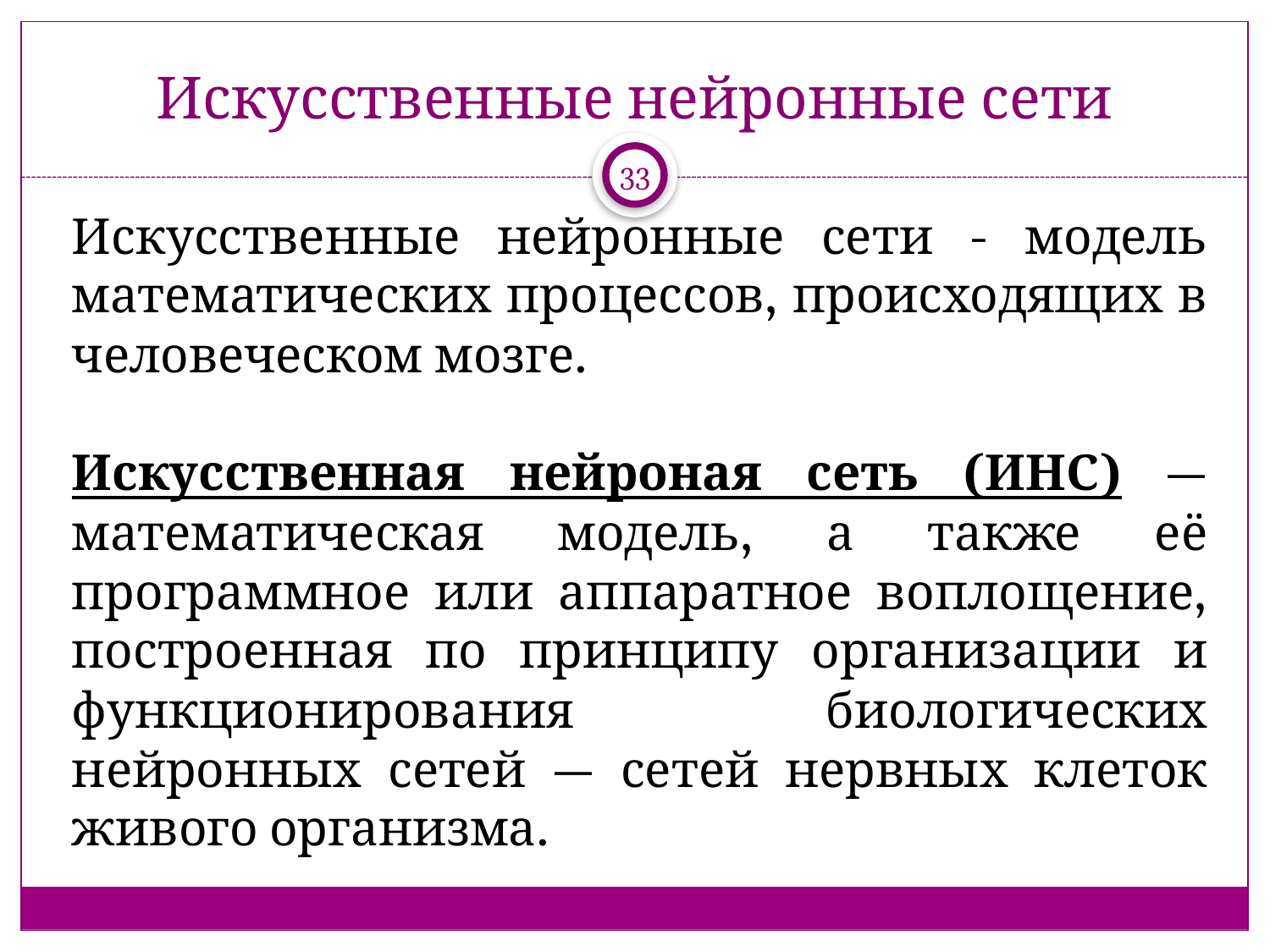

# Искусственные нейронные сети
33
Искусственные нейронные сети - модель математических процессов, происходящих в человеческом мозге.

Искусственная нейроная сеть (ИНС) — математическая модель, а также её программное или аппаратное воплощение, построенная по принципу организации и функционирования биологических нейронных сетей — сетей нервных клеток живого организма.